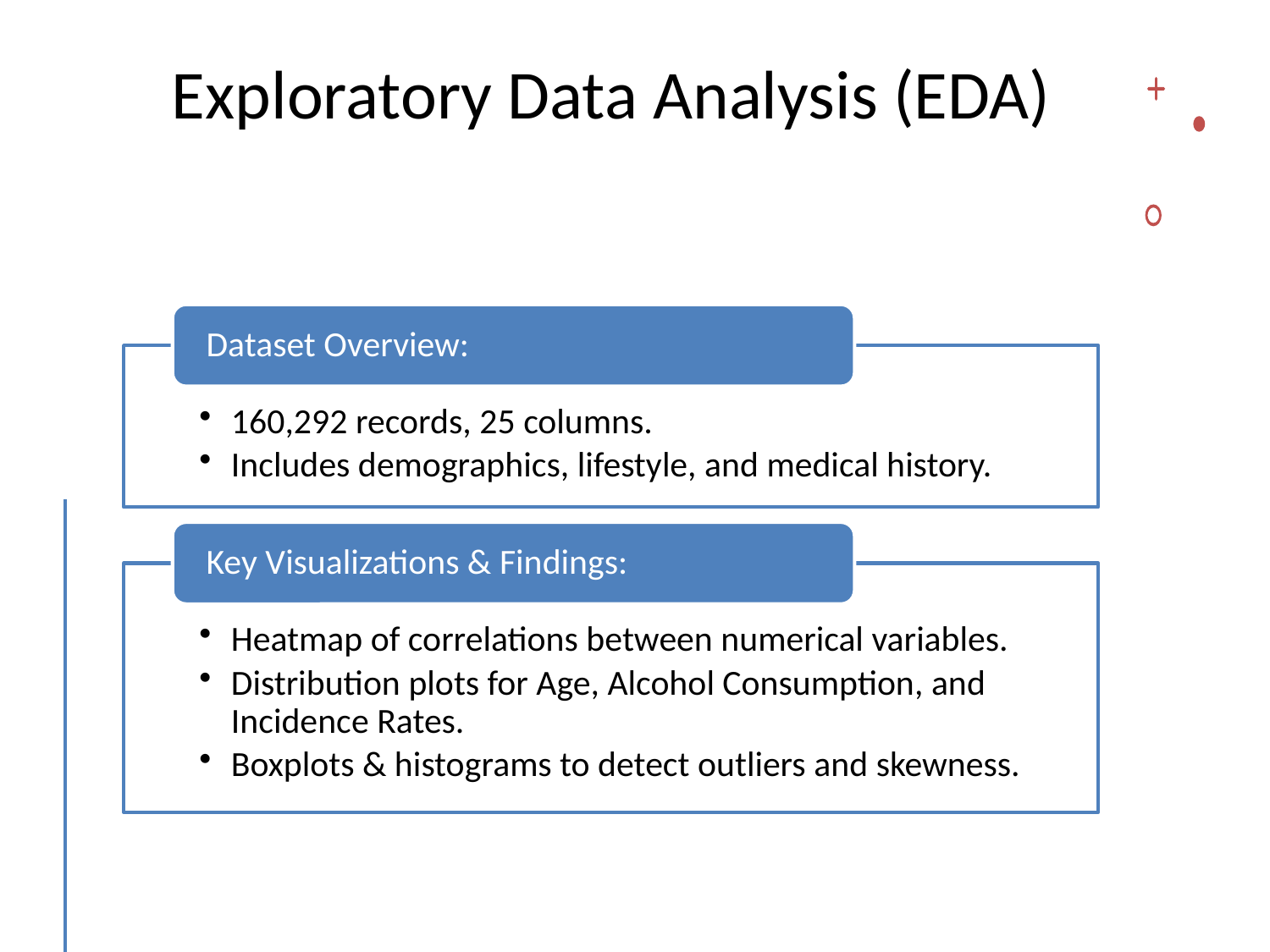

# Exploratory Data Analysis (EDA)

160,292 records, 25 columns.
Includes demographics, lifestyle, and medical history.
Dataset Overview:
Heatmap of correlations between numerical variables.
Distribution plots for Age, Alcohol Consumption, and Incidence Rates.
Boxplots & histograms to detect outliers and skewness.
Key Visualizations & Findings: